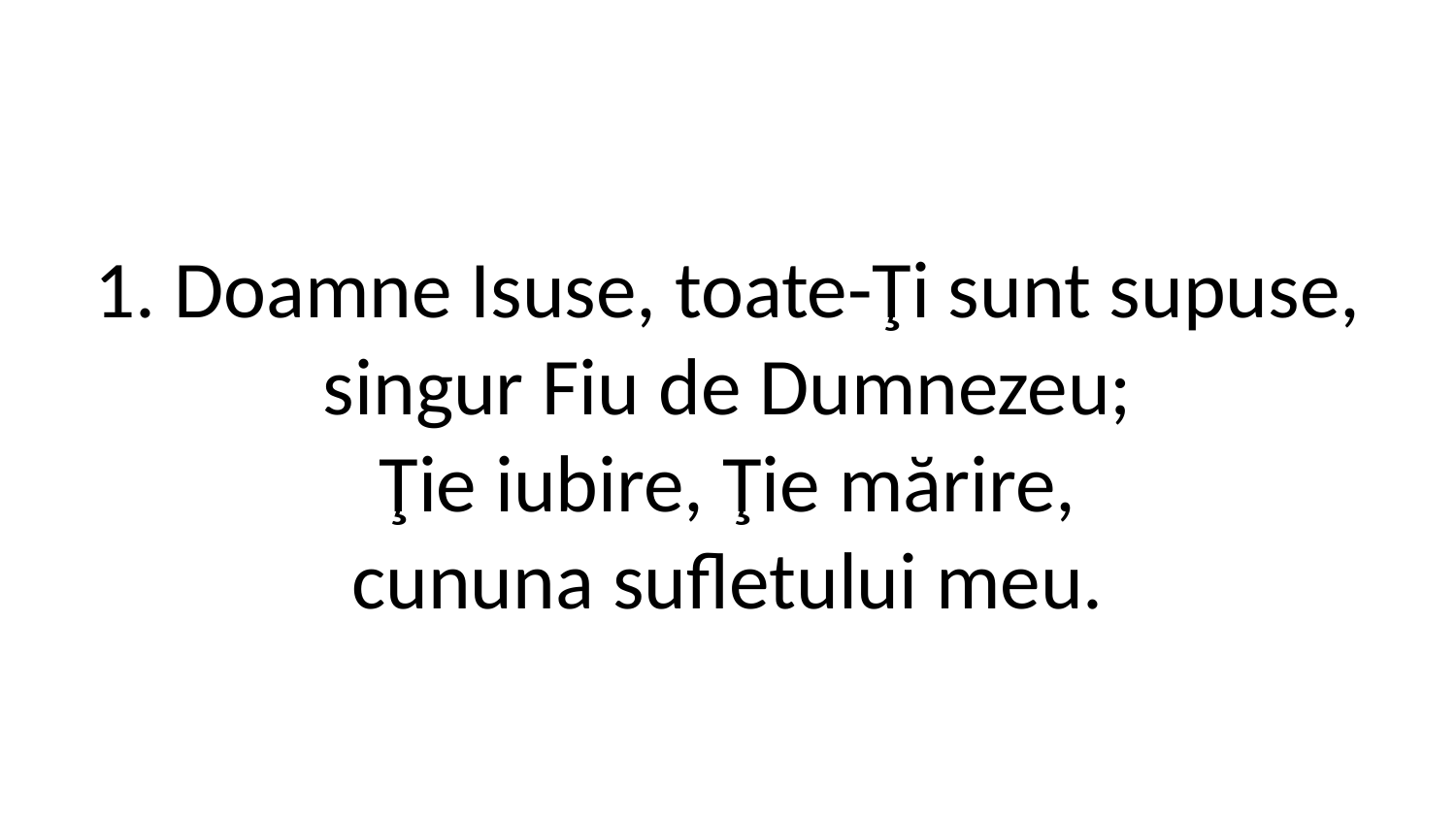

1. Doamne Isuse, toate-Ţi sunt supuse,
singur Fiu de Dumnezeu;
Ţie iubire, Ţie mărire,
cununa sufletului meu.